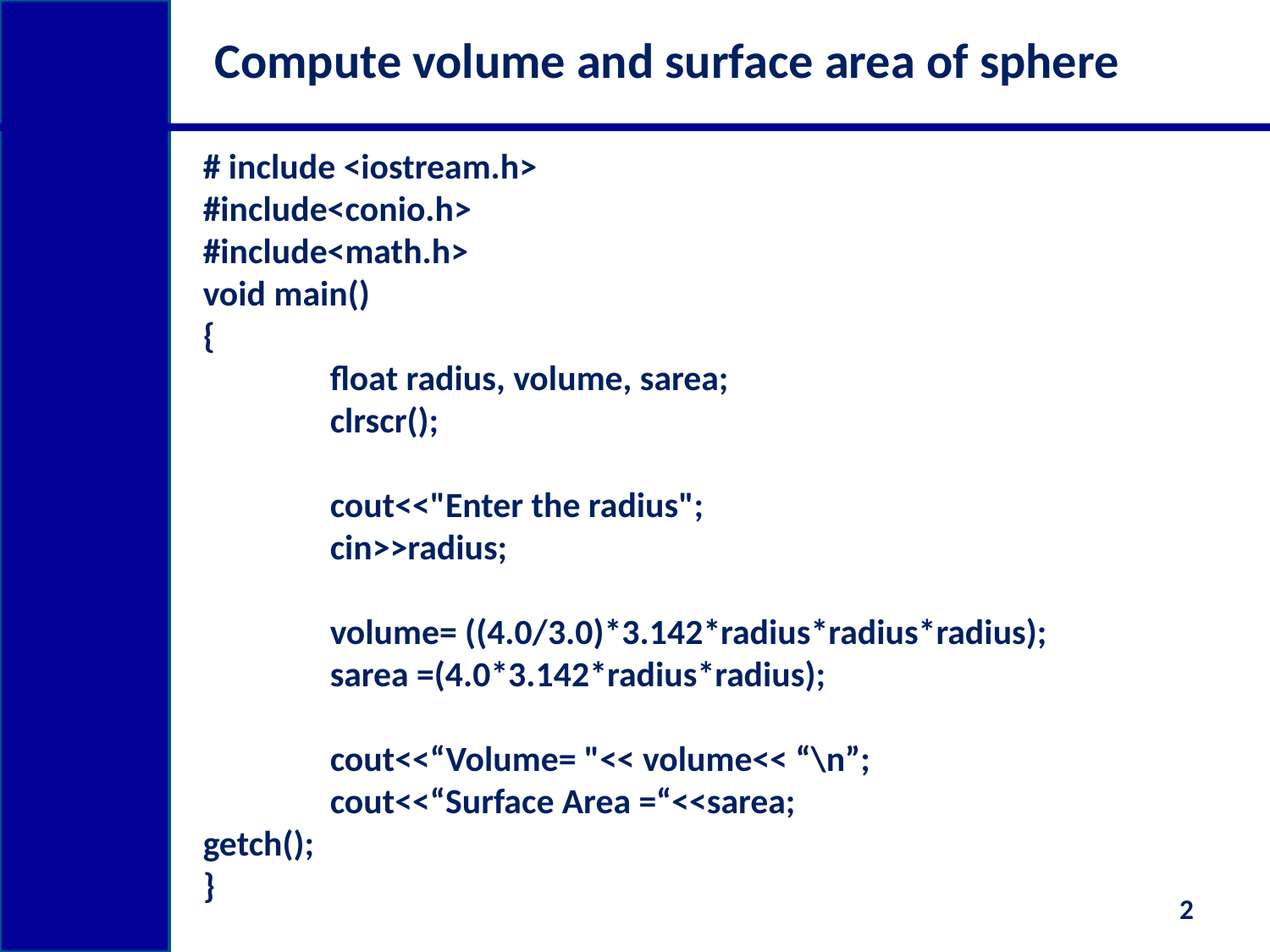

# Compute volume and surface area of sphere
# include <iostream.h>
#include<conio.h>
#include<math.h>
void main()
{
	float radius, volume, sarea;
	clrscr();
	cout<<"Enter the radius";
	cin>>radius;

	volume= ((4.0/3.0)*3.142*radius*radius*radius);
	sarea =(4.0*3.142*radius*radius);
	cout<<“Volume= "<< volume<< “\n”;
	cout<<“Surface Area =“<<sarea;
getch();
}
2